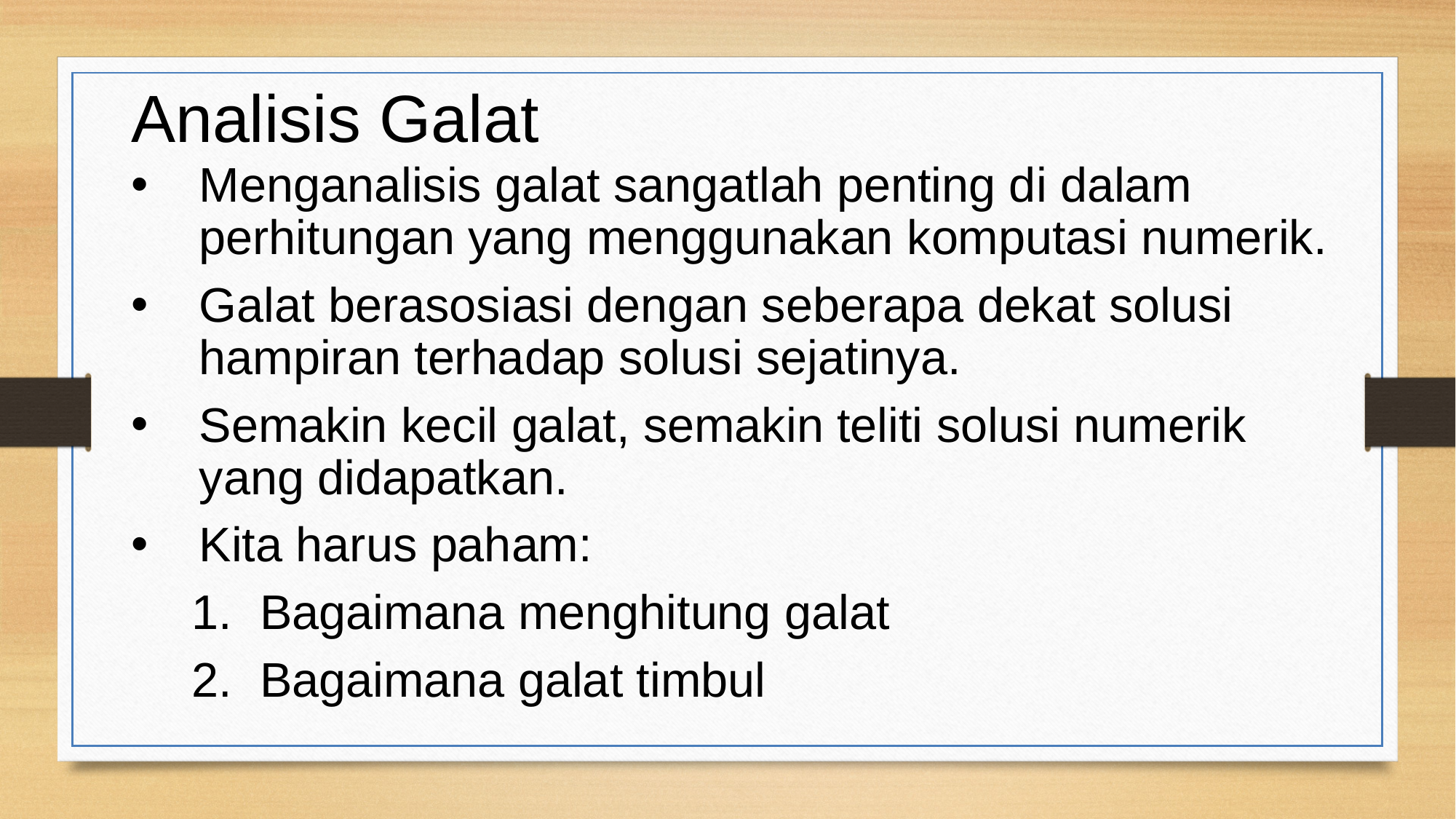

# Analisis Galat
Menganalisis galat sangatlah penting di dalam perhitungan yang menggunakan komputasi numerik.
Galat berasosiasi dengan seberapa dekat solusi hampiran terhadap solusi sejatinya.
Semakin kecil galat, semakin teliti solusi numerik yang didapatkan.
Kita harus paham:
Bagaimana menghitung galat
Bagaimana galat timbul